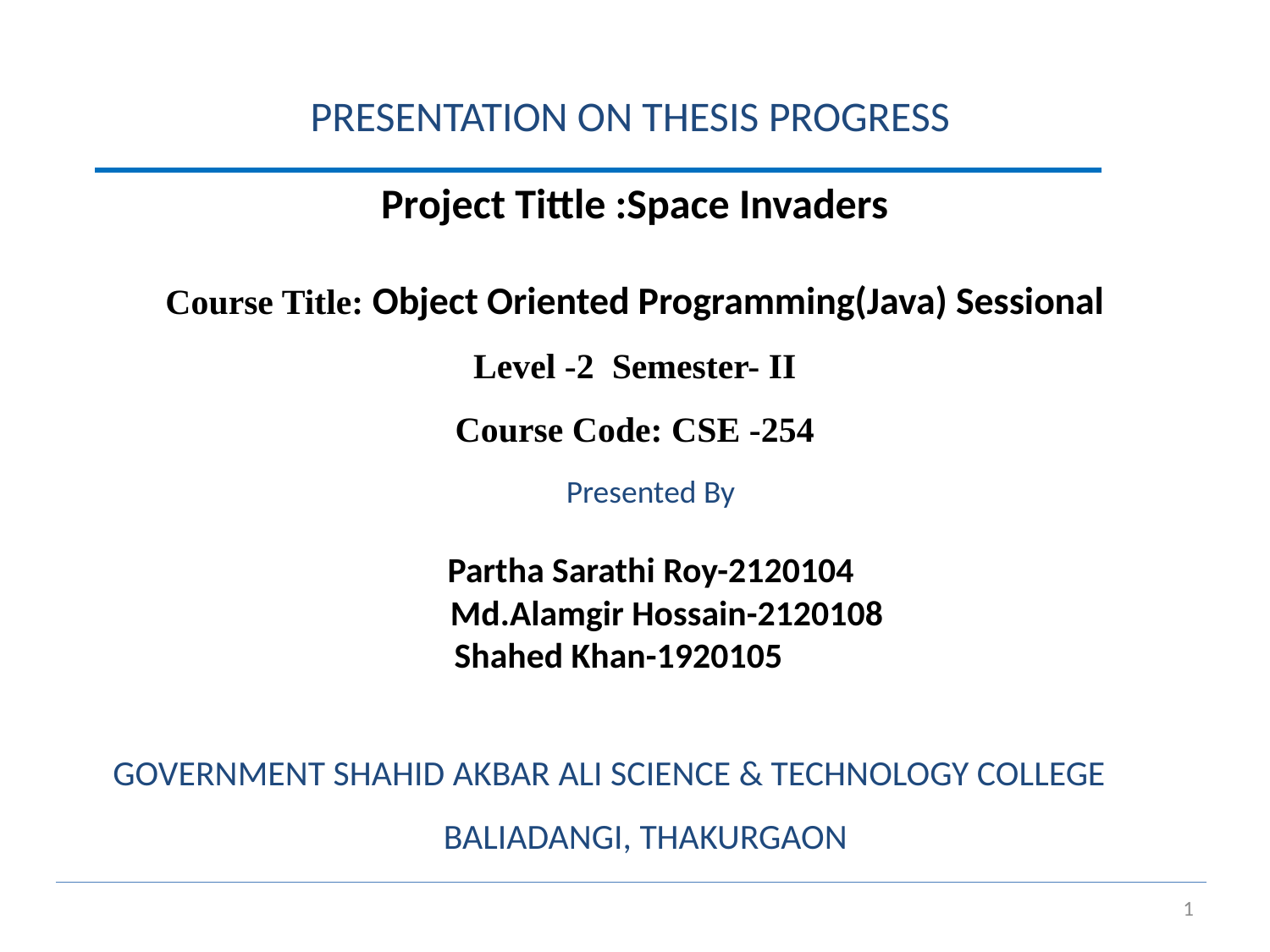

PRESENTATION ON THESIS PROGRESS
Project Tittle :Space Invaders
# Course Title: Object Oriented Programming(Java) Sessional Level -2  Semester- II Course Code: CSE -254
Presented By

Partha Sarathi Roy-2120104
    Md.Alamgir Hossain-2120108
                                                   Shahed Khan-1920105
GOVERNMENT SHAHID AKBAR ALI SCIENCE & TECHNOLOGY COLLEGE          BALIADANGI, THAKURGAON
1